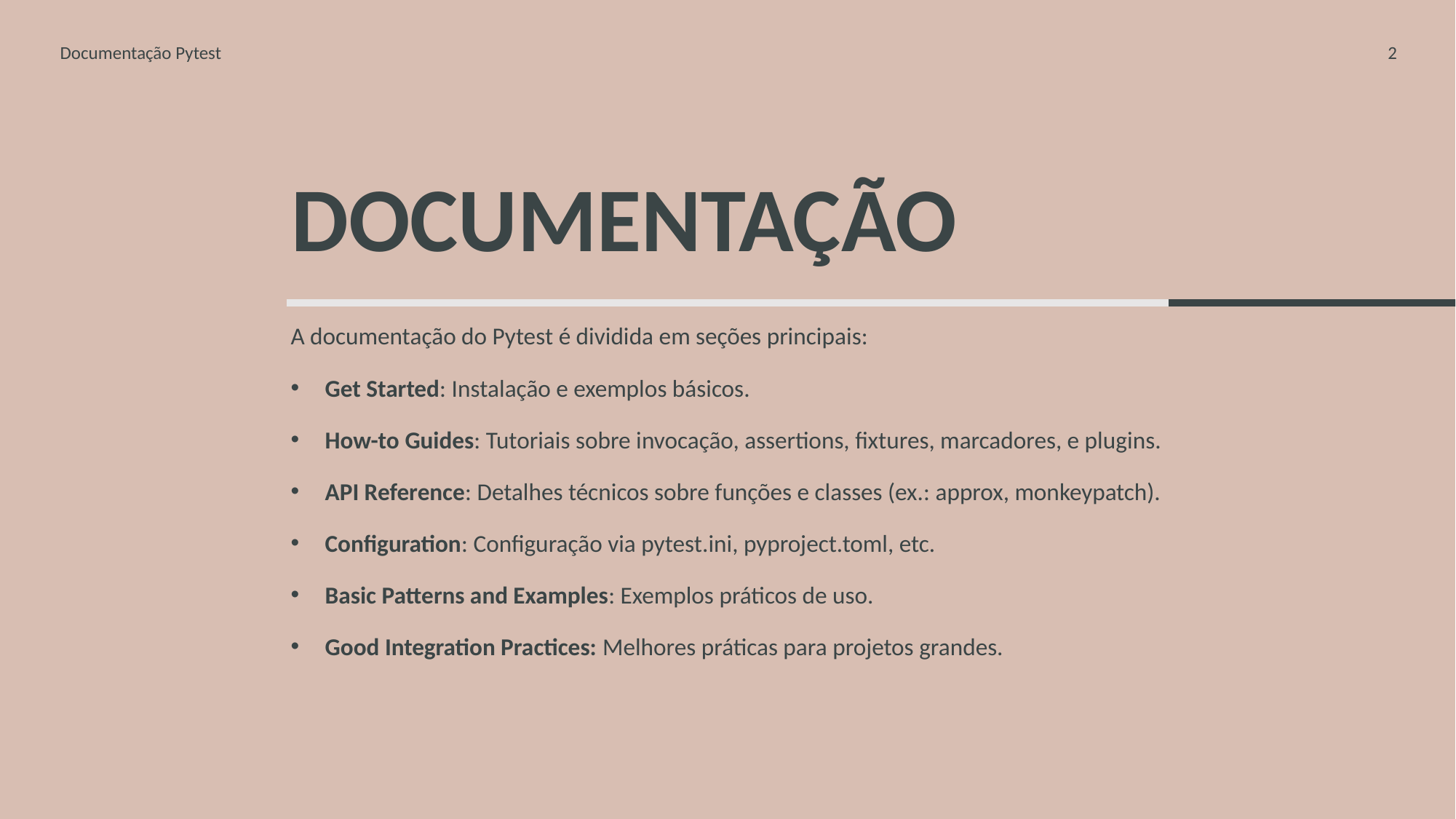

Documentação Pytest
2
# Documentação
A documentação do Pytest é dividida em seções principais:
Get Started: Instalação e exemplos básicos.
How-to Guides: Tutoriais sobre invocação, assertions, fixtures, marcadores, e plugins.
API Reference: Detalhes técnicos sobre funções e classes (ex.: approx, monkeypatch).
Configuration: Configuração via pytest.ini, pyproject.toml, etc.
Basic Patterns and Examples: Exemplos práticos de uso.
Good Integration Practices: Melhores práticas para projetos grandes.